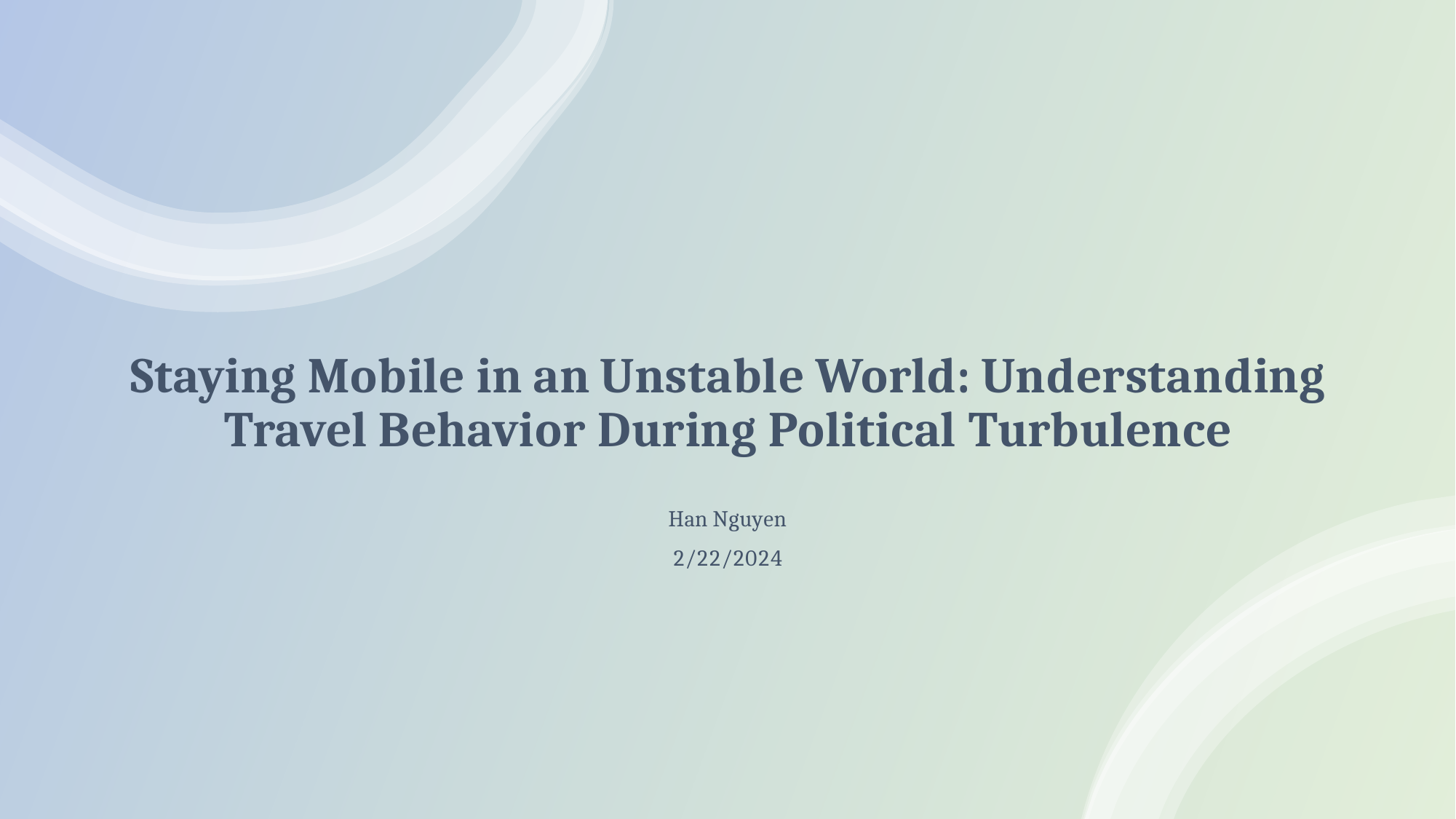

# Staying Mobile in an Unstable World: Understanding Travel Behavior During Political Turbulence

Han Nguyen
2/22/2024